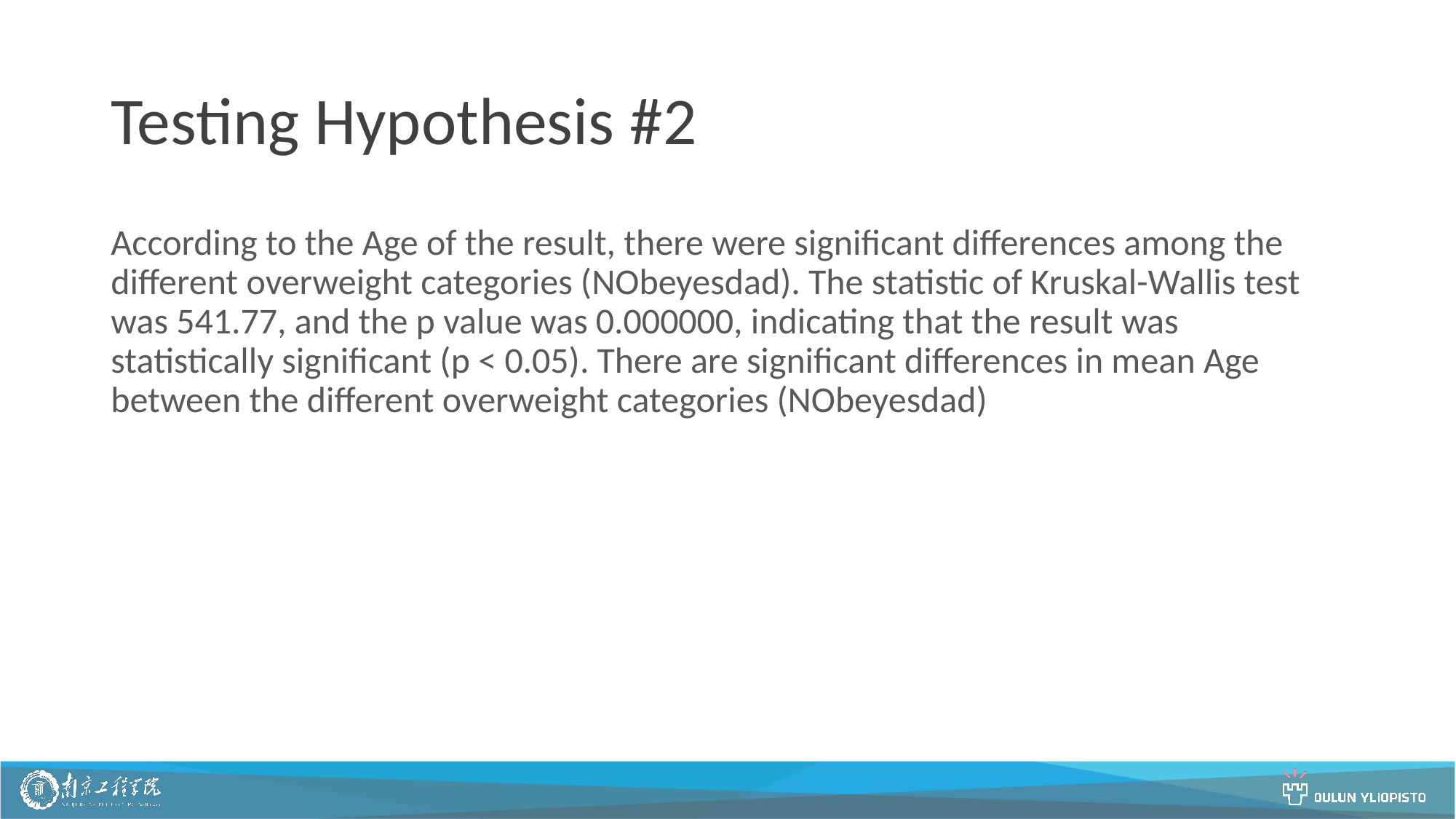

# Testing Hypothesis #2
According to the Age of the result, there were significant differences among the different overweight categories (NObeyesdad). The statistic of Kruskal-Wallis test was 541.77, and the p value was 0.000000, indicating that the result was statistically significant (p < 0.05). There are significant differences in mean Age between the different overweight categories (NObeyesdad)